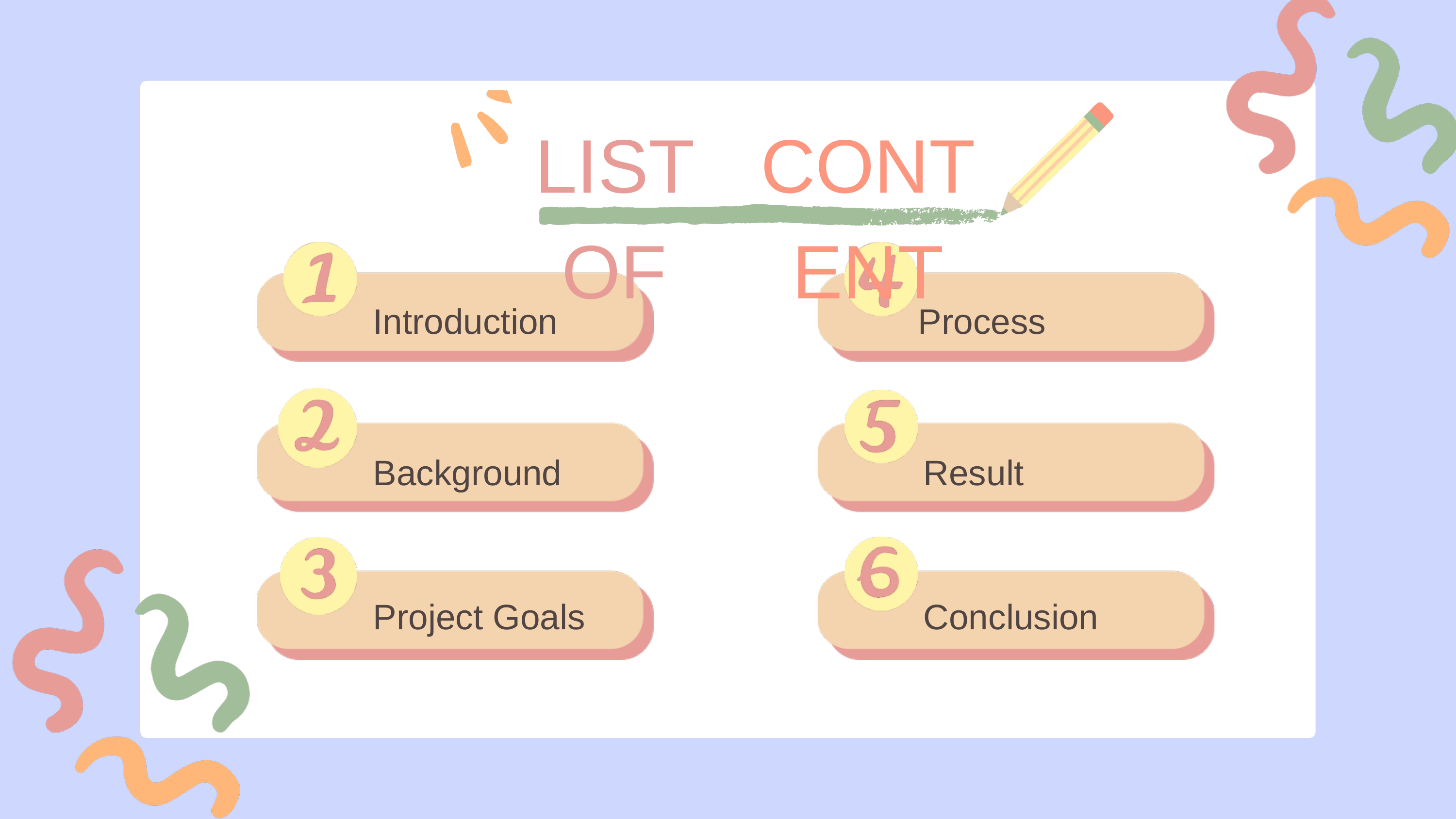

LIST OF
CONTENT

Introduction
Process

Background
Result

Project Goals
Conclusion